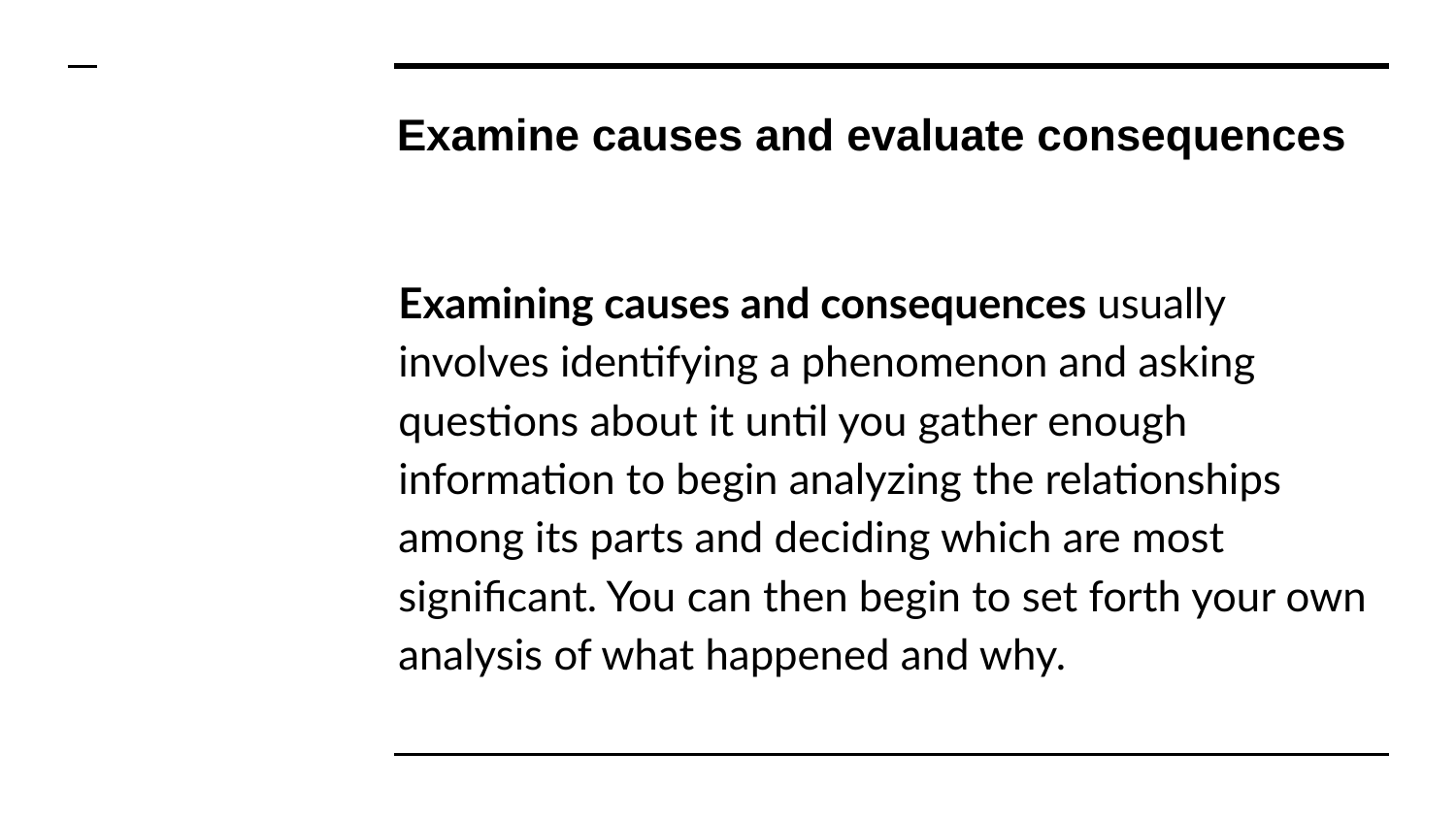

# Examine causes and evaluate consequences
Examining causes and consequences usually involves identifying a phenomenon and asking questions about it until you gather enough information to begin analyzing the relationships among its parts and deciding which are most significant. You can then begin to set forth your own analysis of what happened and why.